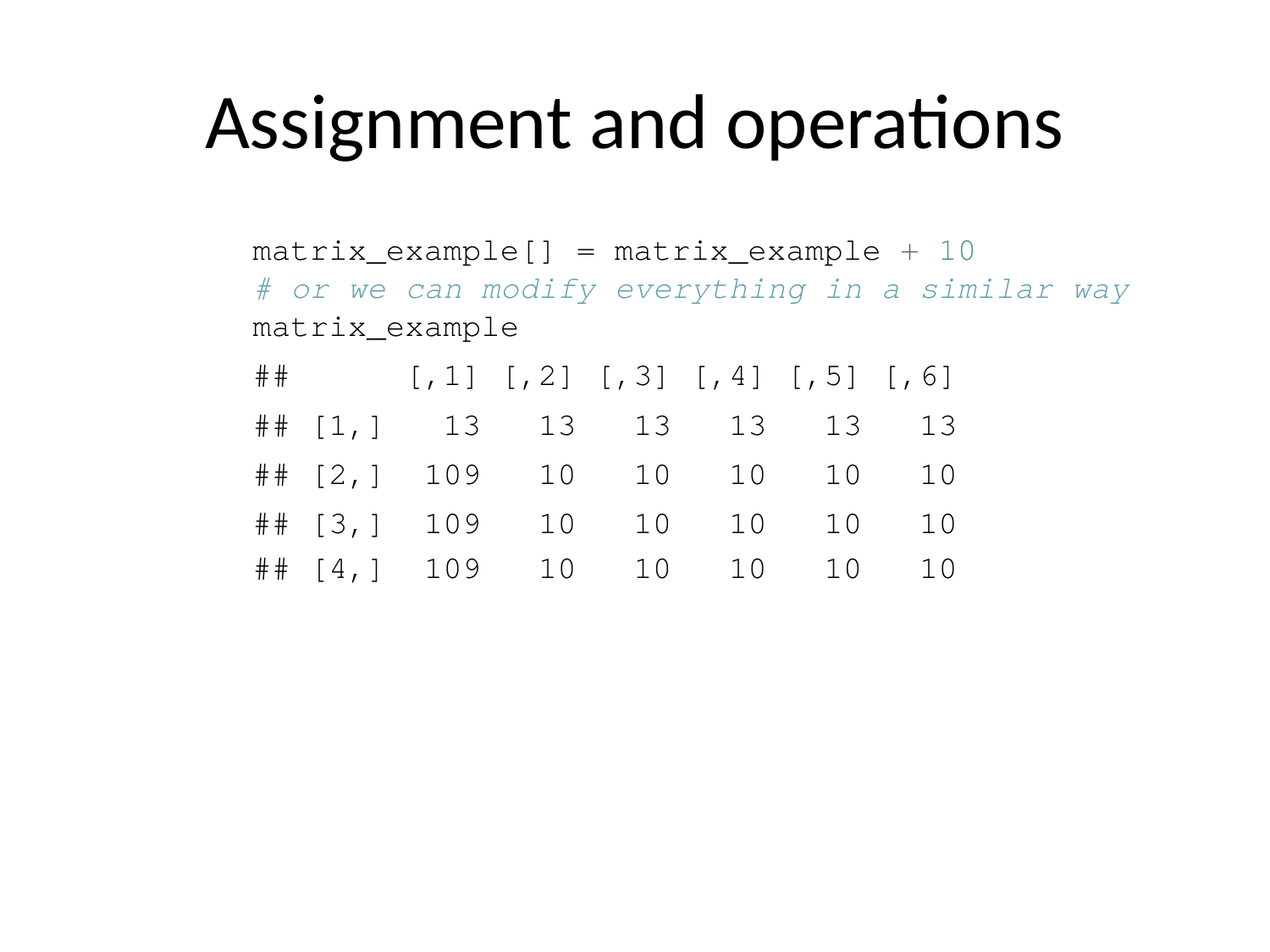

# Assignment and operations
matrix_example[] = matrix_example + 10
# or we can modify everything in a similar way
matrix_example
##      [,1] [,2] [,3] [,4] [,5] [,6]
## [1,]   13   13   13   13   13   13
## [2,]  109   10   10   10   10   10
## [3,]  109   10   10   10   10   10
## [4,]  109   10   10   10   10   10